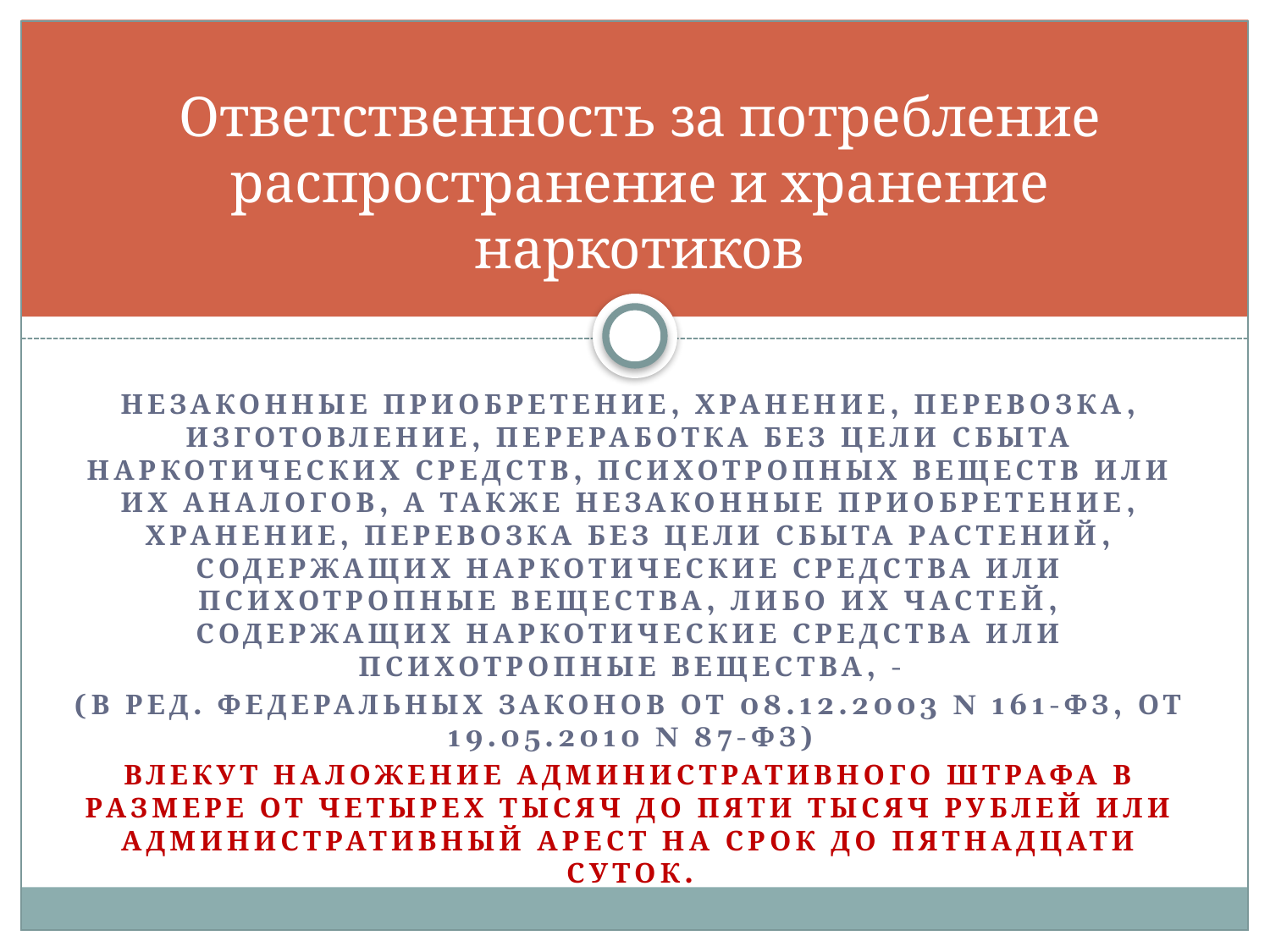

# Ответственность за потребление распространение и хранение наркотиков
Незаконные приобретение, хранение, перевозка, изготовление, переработка без цели сбыта наркотических средств, психотропных веществ или их аналогов, а также незаконные приобретение, хранение, перевозка без цели сбыта растений, содержащих наркотические средства или психотропные вещества, либо их частей, содержащих наркотические средства или психотропные вещества, -
(в ред. Федеральных законов от 08.12.2003 N 161-ФЗ, от 19.05.2010 N 87-ФЗ)
влекут наложение административного штрафа в размере от четырех тысяч до пяти тысяч рублей или административный арест на срок до пятнадцати суток.